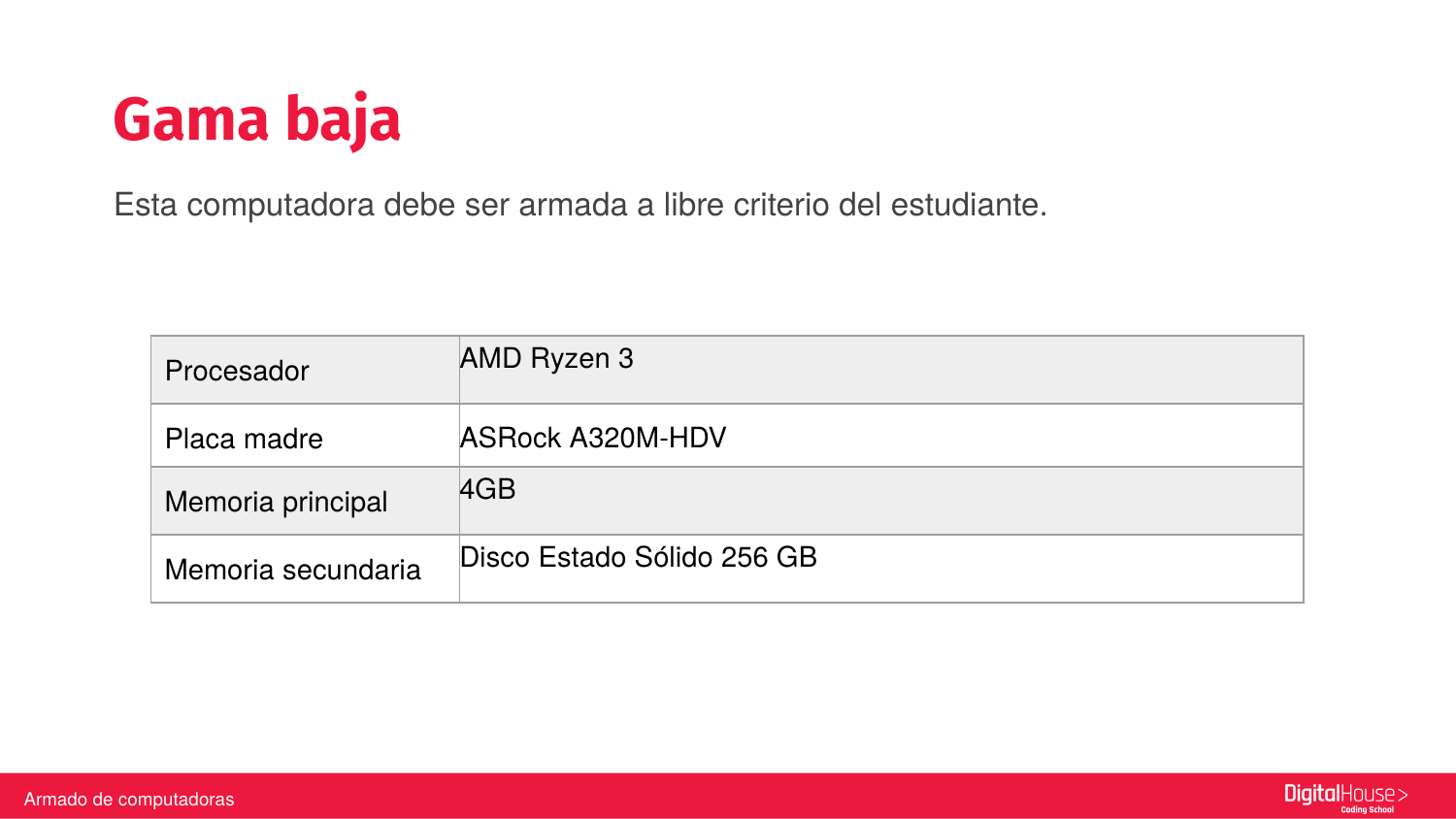

# Gama baja
Esta computadora debe ser armada a libre criterio del estudiante.
| Procesador | AMD Ryzen 3 |
| --- | --- |
| Placa madre | ASRock A320M-HDV |
| Memoria principal | 4GB |
| Memoria secundaria | Disco Estado Sólido 256 GB |
Armado de computadoras